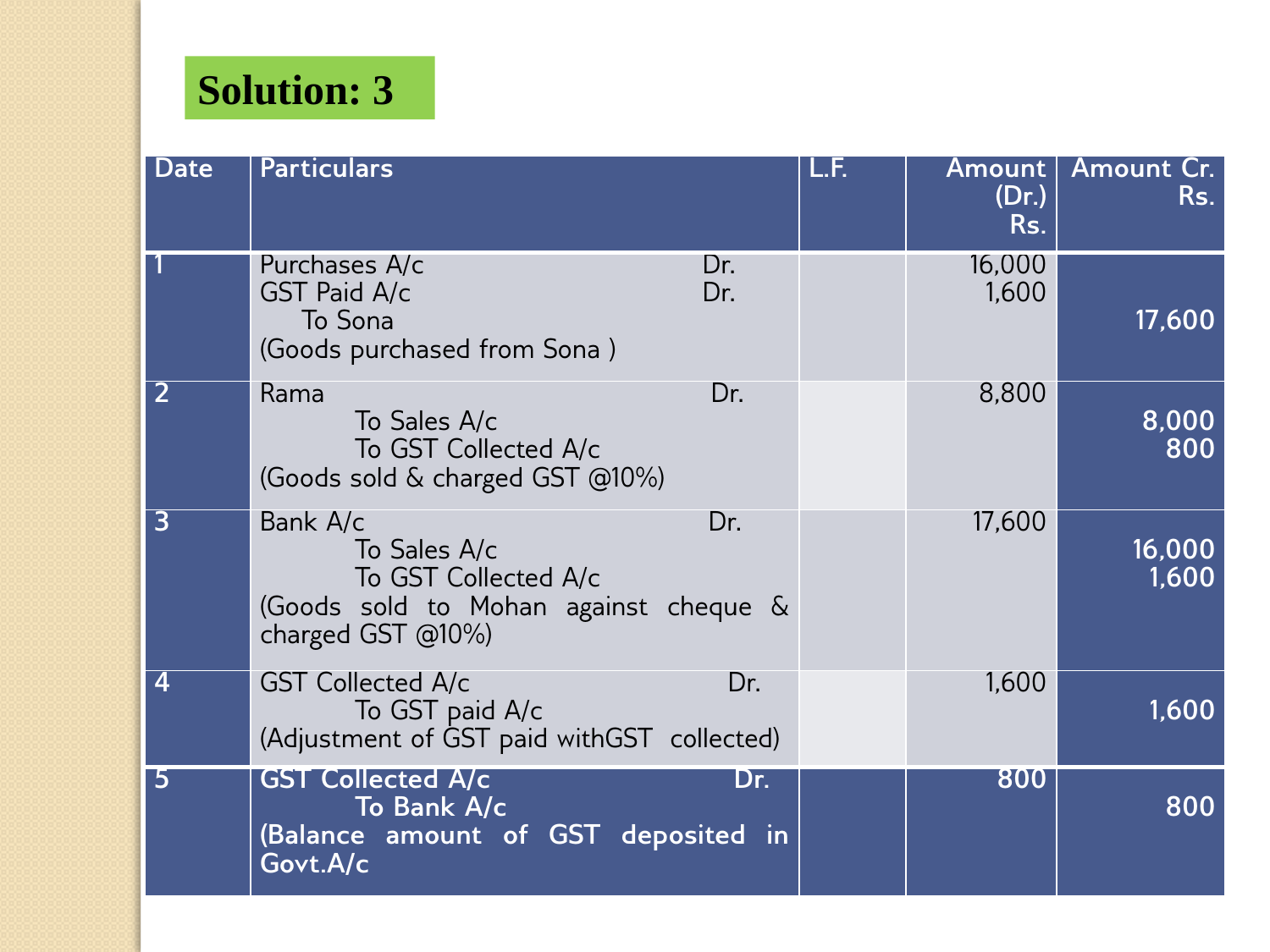

Solution: 3
| Date | Particulars | L.F. | Amount (Dr.) Rs. | Amount Cr. Rs. |
| --- | --- | --- | --- | --- |
| 1 | Purchases A/c Dr. GST Paid A/c Dr. To Sona (Goods purchased from Sona ) |  | 16,000 1,600 | 17,600 |
| 2 | Rama Dr. To Sales A/c To GST Collected A/c (Goods sold & charged GST @10%) |  | 8,800 | 8,000 800 |
| 3 | Bank A/c Dr. To Sales A/c To GST Collected A/c (Goods sold to Mohan against cheque & charged GST @10%) |  | 17,600 | 16,000 1,600 |
| 4 | GST Collected A/c Dr. To GST paid A/c (Adjustment of GST paid withGST collected) |  | 1,600 | 1,600 |
| 5 | GST Collected A/c Dr. To Bank A/c (Balance amount of GST deposited in Govt.A/c |  | 800 | 800 |